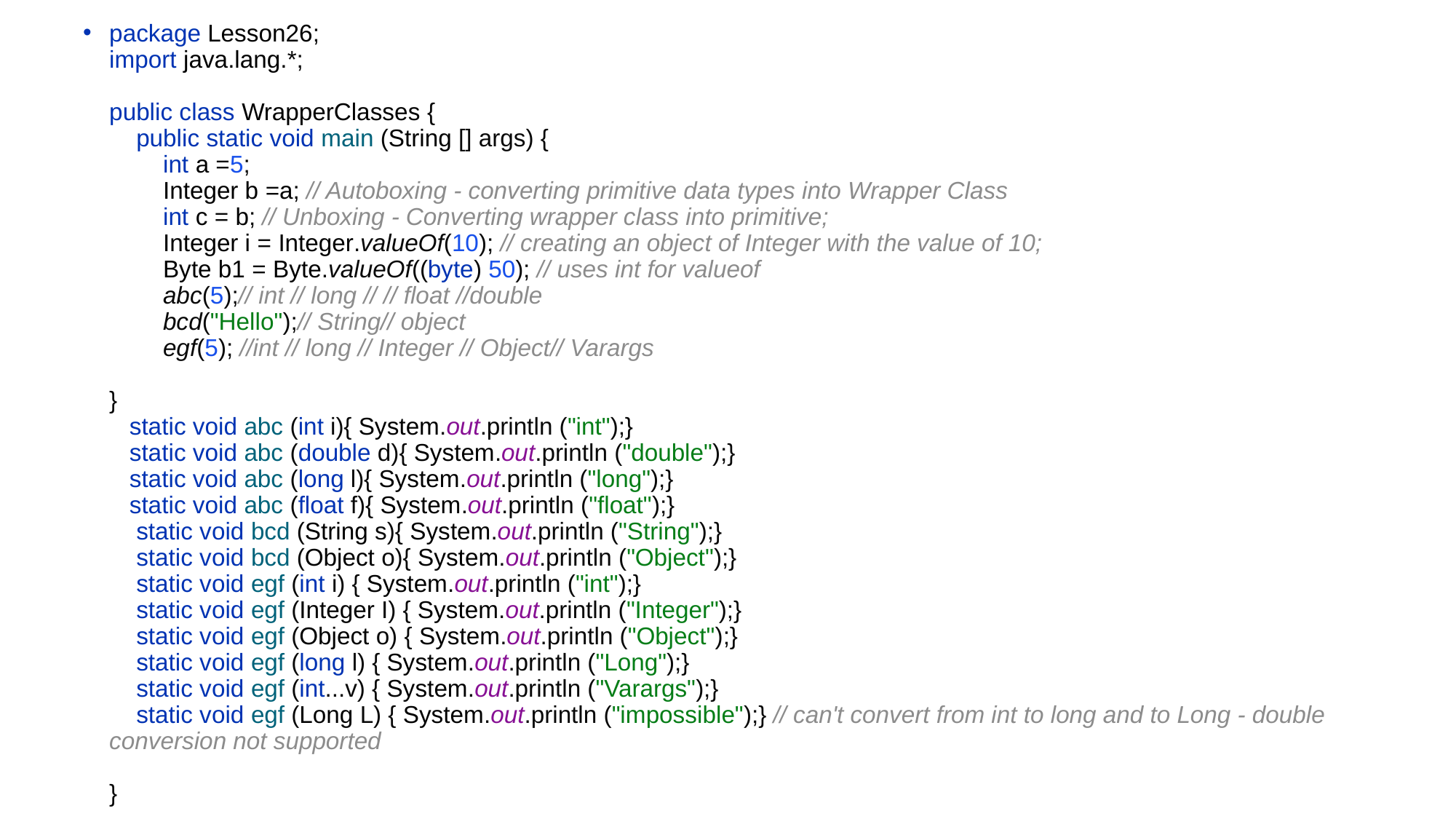

package Lesson26;
import java.lang.*;
public class WrapperClasses {
    public static void main (String [] args) {
        int a =5;
        Integer b =a; // Autoboxing - converting primitive data types into Wrapper Class
        int c = b; // Unboxing - Converting wrapper class into primitive;
        Integer i = Integer.valueOf(10); // creating an object of Integer with the value of 10;
        Byte b1 = Byte.valueOf((byte) 50); // uses int for valueof
        abc(5);// int // long // // float //double
        bcd("Hello");// String// object
        egf(5); //int // long // Integer // Object// Varargs
}
   static void abc (int i){ System.out.println ("int");}
   static void abc (double d){ System.out.println ("double");}
   static void abc (long l){ System.out.println ("long");}
   static void abc (float f){ System.out.println ("float");}
    static void bcd (String s){ System.out.println ("String");}
    static void bcd (Object o){ System.out.println ("Object");}
    static void egf (int i) { System.out.println ("int");}
    static void egf (Integer I) { System.out.println ("Integer");}
    static void egf (Object o) { System.out.println ("Object");}
    static void egf (long l) { System.out.println ("Long");}
    static void egf (int...v) { System.out.println ("Varargs");}
    static void egf (Long L) { System.out.println ("impossible");} // can't convert from int to long and to Long - double conversion not supported
}